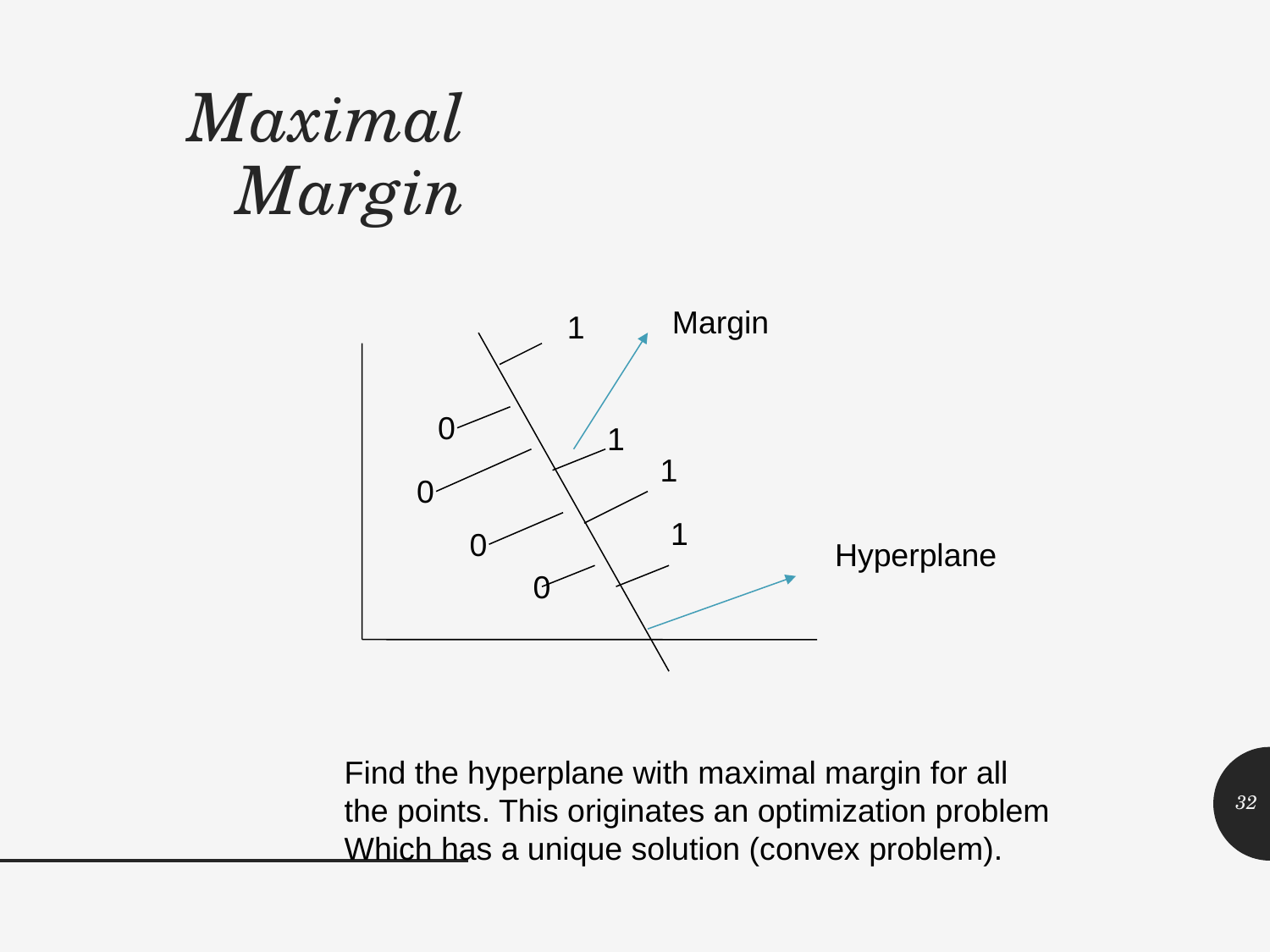

# Maximal Margin
Margin
1

0

1
1

0

1

0
Hyperplane
0

Find the hyperplane with maximal margin for all
the points. This originates an optimization problem
Which has a unique solution (convex problem).
32